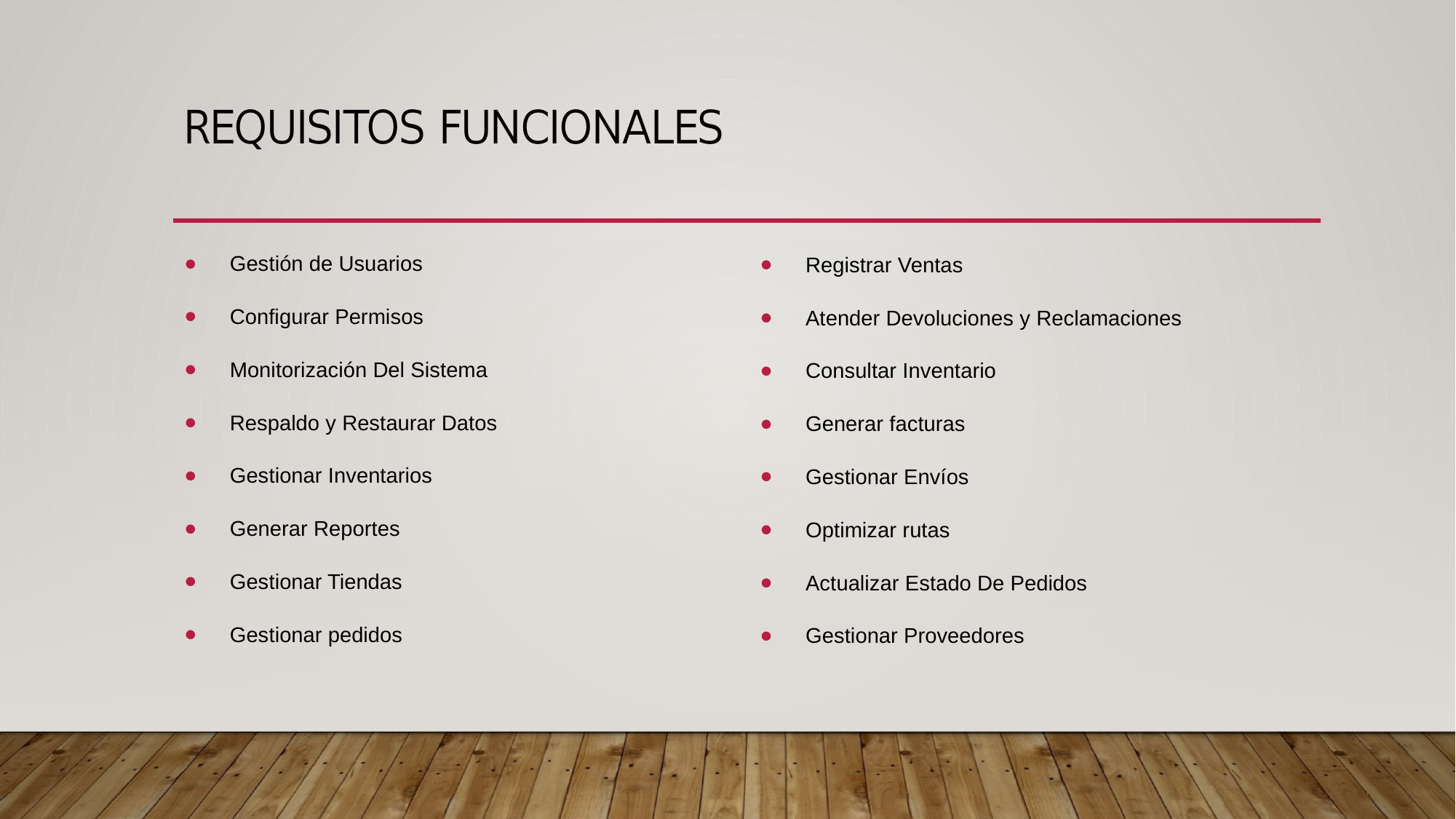

# Requisitos funcionales
Gestión de Usuarios
Configurar Permisos
Monitorización Del Sistema
Respaldo y Restaurar Datos
Gestionar Inventarios
Generar Reportes
Gestionar Tiendas
Gestionar pedidos
Registrar Ventas
Atender Devoluciones y Reclamaciones
Consultar Inventario
Generar facturas
Gestionar Envíos
Optimizar rutas
Actualizar Estado De Pedidos
Gestionar Proveedores